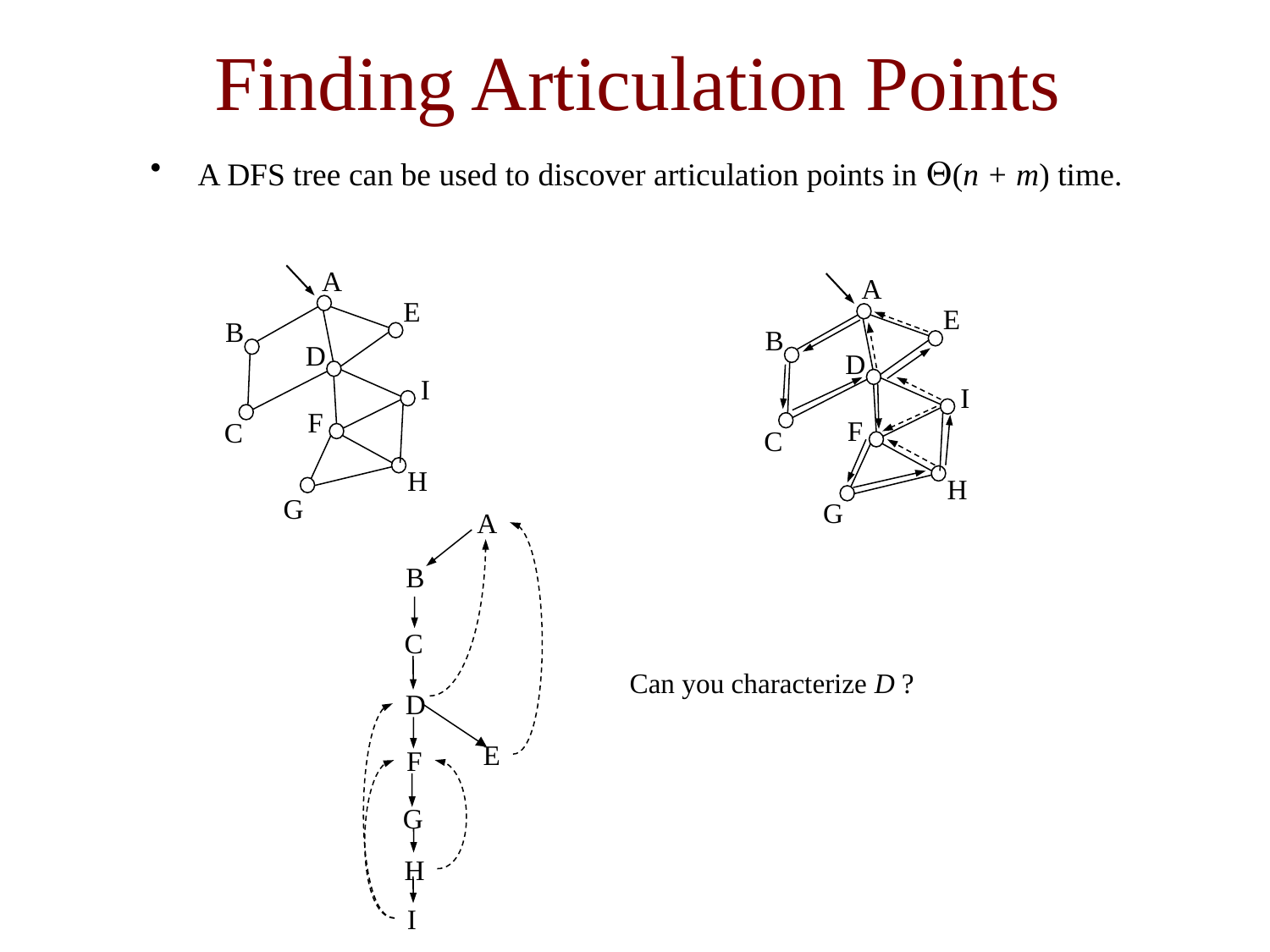

# Finding Articulation Points
A DFS tree can be used to discover articulation points in Θ(n + m) time.
A

E

B

D

I

F

C

H

G
A

E

B

D

I

F

C

H

G
A

B

C

D

E
F

G

H

I
Can you characterize D ?